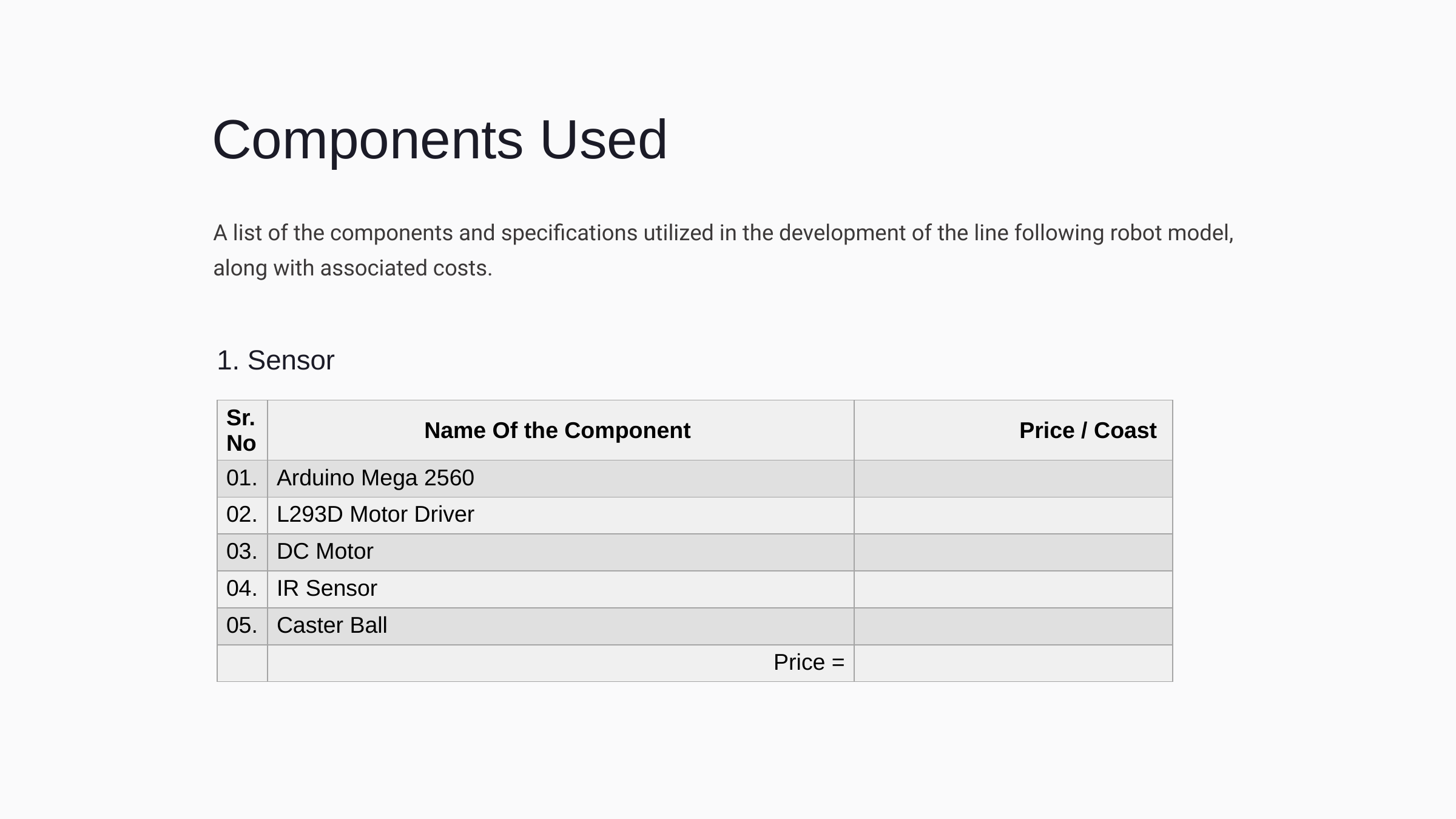

Components Used
A list of the components and specifications utilized in the development of the line following robot model, along with associated costs.
1. Sensor
| Sr.No | Name Of the Component | Price / Coast |
| --- | --- | --- |
| 01. | Arduino Mega 2560 |  |
| 02. | L293D Motor Driver |  |
| 03. | DC Motor |  |
| 04. | IR Sensor |  |
| 05. | Caster Ball |  |
|  | Price = |  |